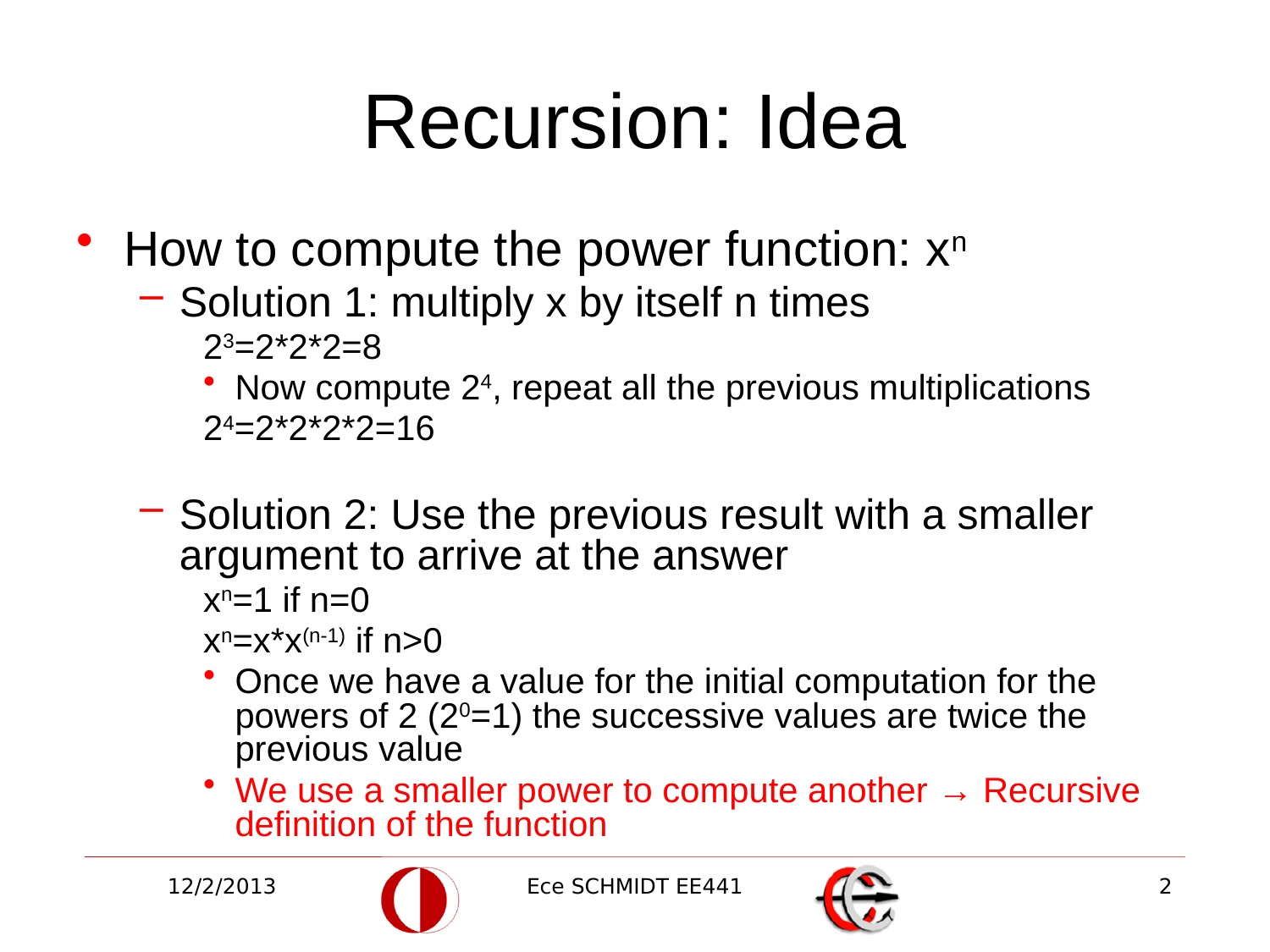

# Recursion: Idea
How to compute the power function: xn
Solution 1: multiply x by itself n times
23=2*2*2=8
Now compute 24, repeat all the previous multiplications
24=2*2*2*2=16

Solution 2: Use the previous result with a smaller argument to arrive at the answer
xn=1 if n=0
xn=x*x(n-1) if n>0
Once we have a value for the initial computation for the powers of 2 (20=1) the successive values are twice the previous value
We use a smaller power to compute another → Recursive definition of the function
12/2/2013
Ece SCHMIDT EE441
2